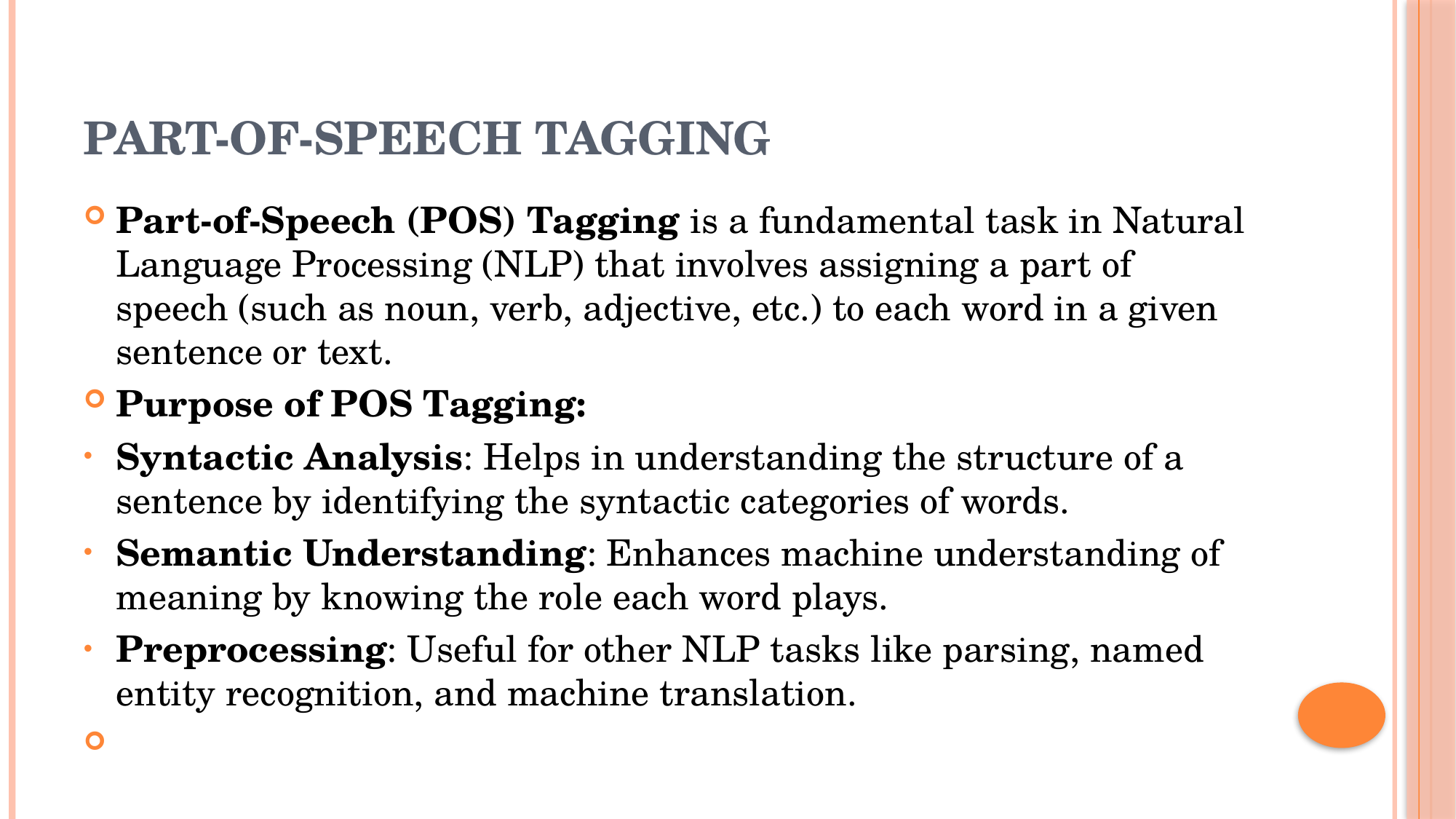

# Part-of-Speech Tagging
Part-of-Speech (POS) Tagging is a fundamental task in Natural Language Processing (NLP) that involves assigning a part of speech (such as noun, verb, adjective, etc.) to each word in a given sentence or text.
Purpose of POS Tagging:
Syntactic Analysis: Helps in understanding the structure of a sentence by identifying the syntactic categories of words.
Semantic Understanding: Enhances machine understanding of meaning by knowing the role each word plays.
Preprocessing: Useful for other NLP tasks like parsing, named entity recognition, and machine translation.